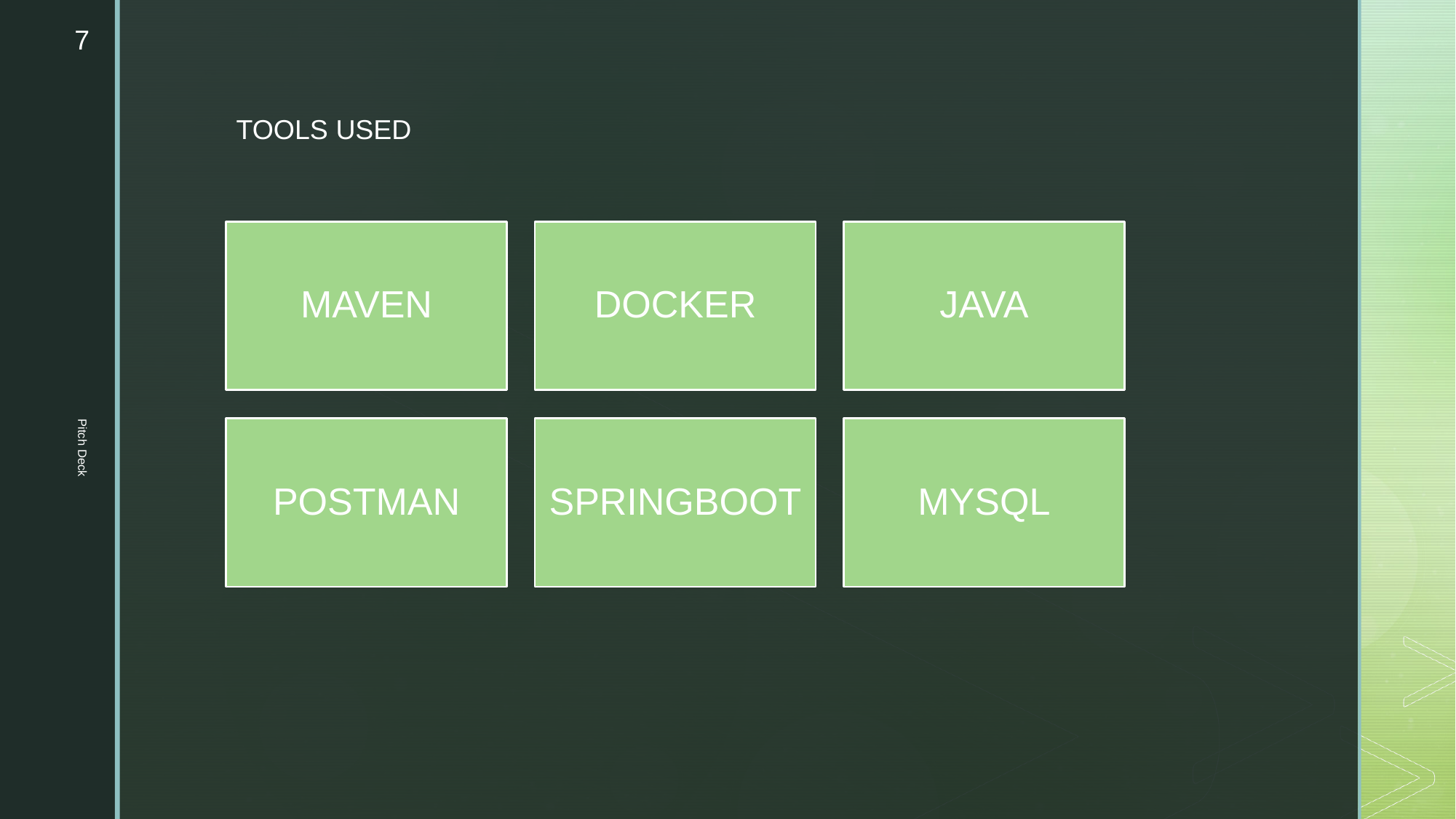

7
TOOLS USED
MAVEN
DOCKER
JAVA
POSTMAN
SPRINGBOOT
MYSQL

Pitch Deck